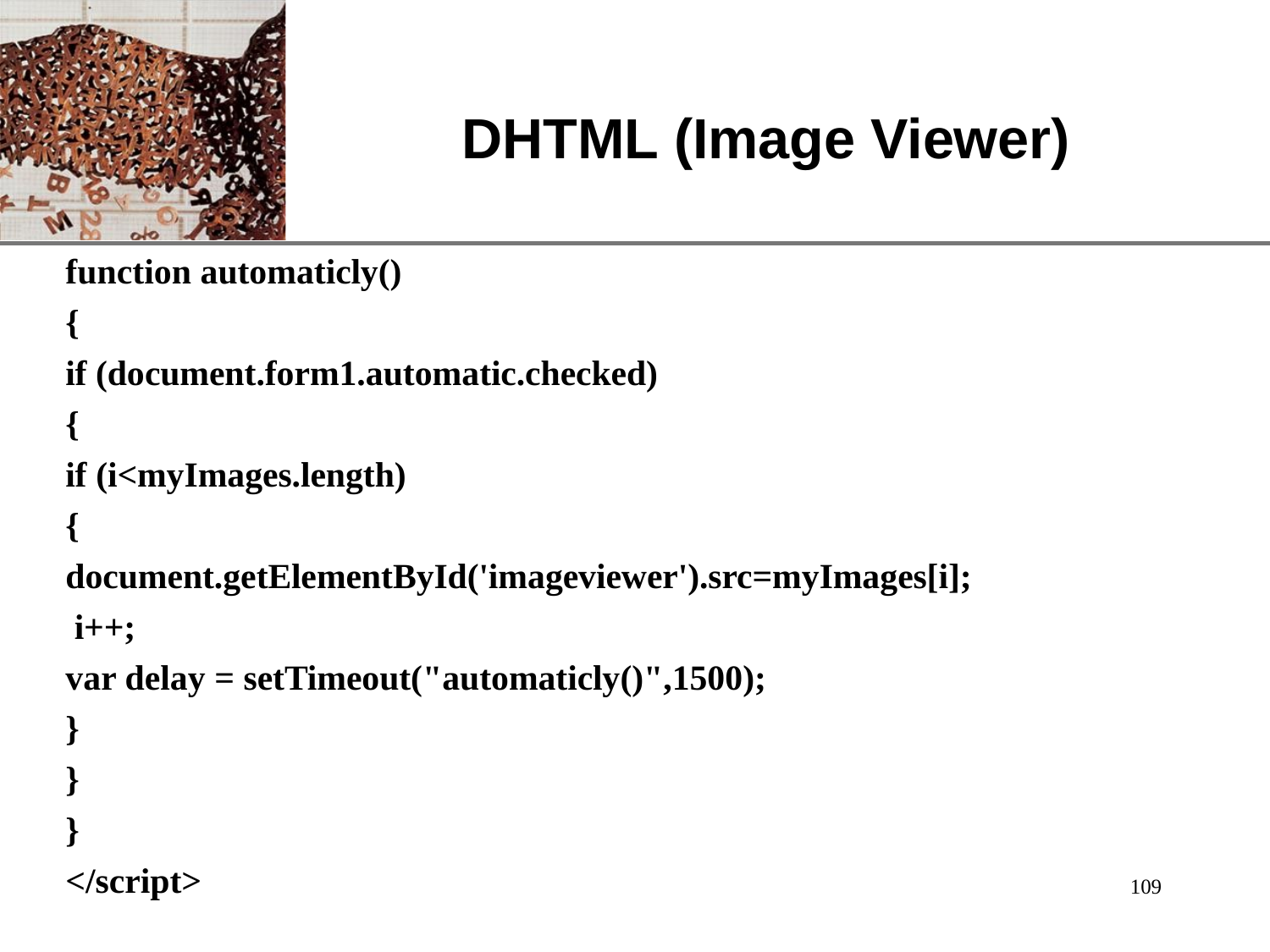

# DHTML (Image Viewer)
function automaticly()
{
if (document.form1.automatic.checked)
{
if (i<myImages.length)
{
document.getElementById('imageviewer').src=myImages[i];  i++;
var delay = setTimeout("automaticly()",1500);
}
}
}
</script>
109